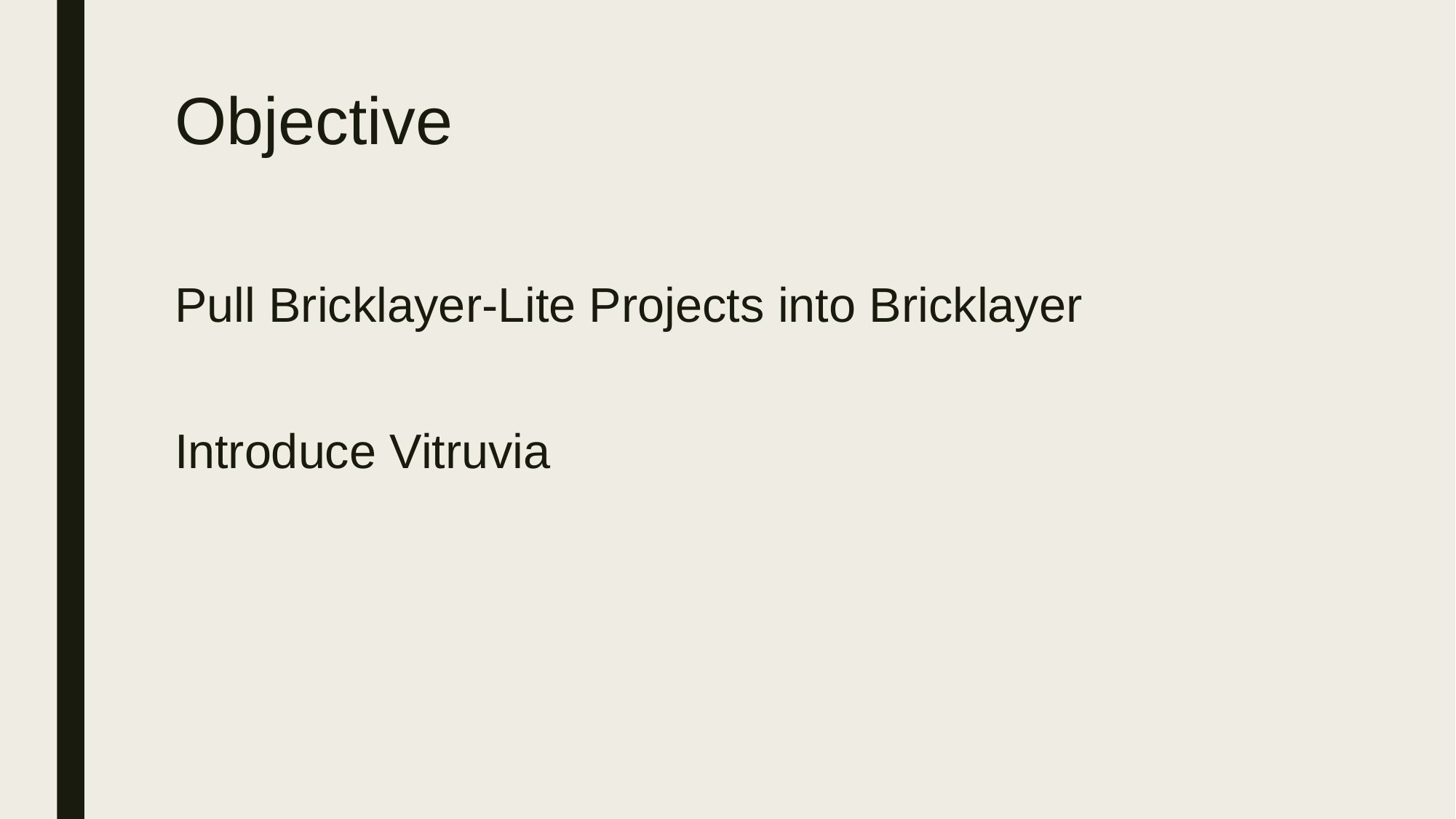

# Objective
Pull Bricklayer-Lite Projects into Bricklayer

Introduce Vitruvia